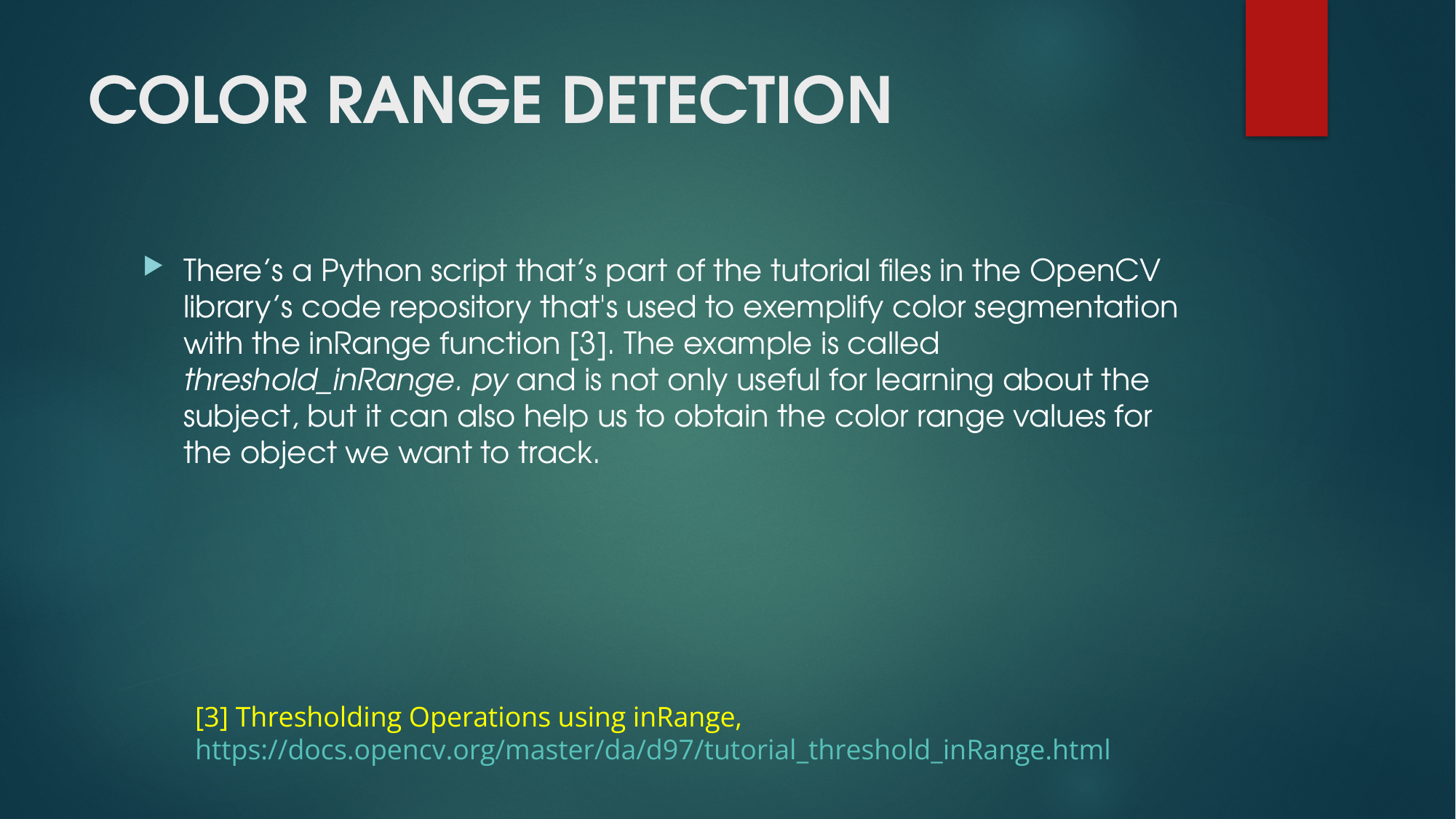

# COLOR RANGE DETECTION
There’s a Python script that’s part of the tutorial files in the OpenCV library’s code repository that's used to exemplify color segmentation with the inRange function [3]. The example is called threshold_inRange. py and is not only useful for learning about the subject, but it can also help us to obtain the color range values for the object we want to track.
[3] Thresholding Operations using inRange,
https://docs.opencv.org/master/da/d97/tutorial_threshold_inRange.html